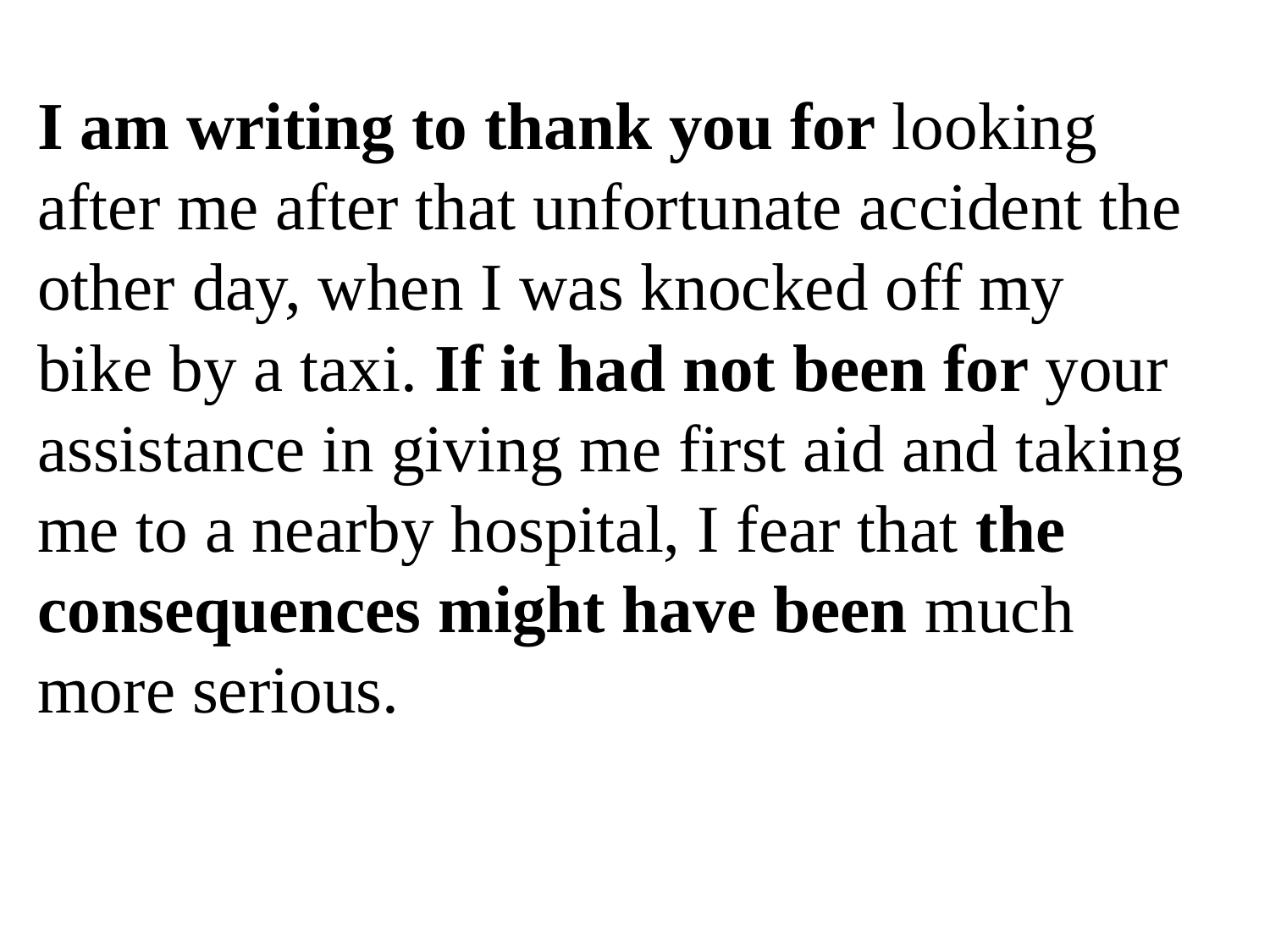

I am writing to thank you for looking after me after that unfortunate accident the other day, when I was knocked off my bike by a taxi. If it had not been for your assistance in giving me first aid and taking me to a nearby hospital, I fear that the consequences might have been much more serious.